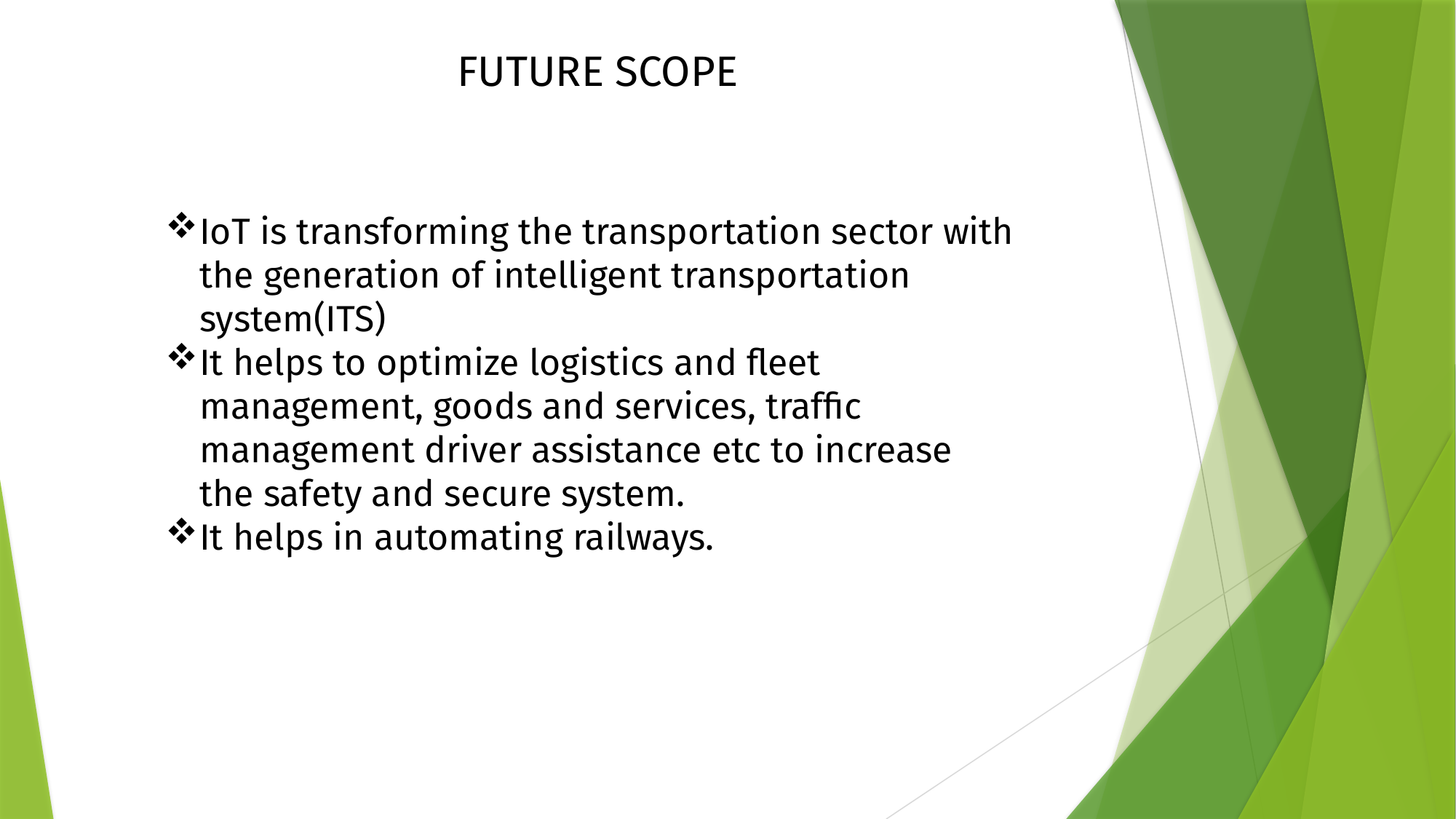

FUTURE SCOPE
IoT is transforming the transportation sector with the generation of intelligent transportation system(ITS)
It helps to optimize logistics and fleet management, goods and services, traffic management driver assistance etc to increase the safety and secure system.
It helps in automating railways.